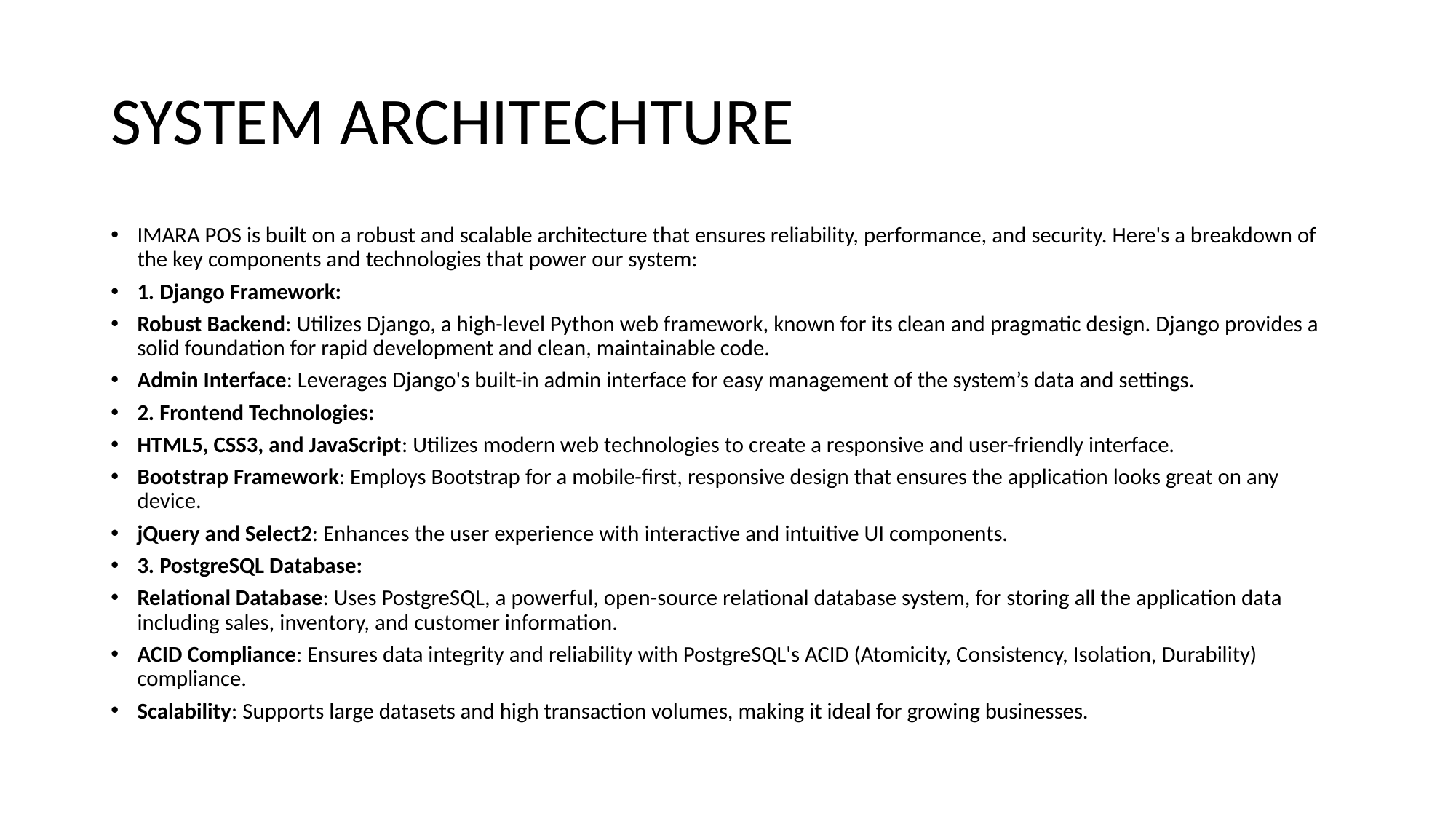

# SYSTEM ARCHITECHTURE
IMARA POS is built on a robust and scalable architecture that ensures reliability, performance, and security. Here's a breakdown of the key components and technologies that power our system:
1. Django Framework:
Robust Backend: Utilizes Django, a high-level Python web framework, known for its clean and pragmatic design. Django provides a solid foundation for rapid development and clean, maintainable code.
Admin Interface: Leverages Django's built-in admin interface for easy management of the system’s data and settings.
2. Frontend Technologies:
HTML5, CSS3, and JavaScript: Utilizes modern web technologies to create a responsive and user-friendly interface.
Bootstrap Framework: Employs Bootstrap for a mobile-first, responsive design that ensures the application looks great on any device.
jQuery and Select2: Enhances the user experience with interactive and intuitive UI components.
3. PostgreSQL Database:
Relational Database: Uses PostgreSQL, a powerful, open-source relational database system, for storing all the application data including sales, inventory, and customer information.
ACID Compliance: Ensures data integrity and reliability with PostgreSQL's ACID (Atomicity, Consistency, Isolation, Durability) compliance.
Scalability: Supports large datasets and high transaction volumes, making it ideal for growing businesses.